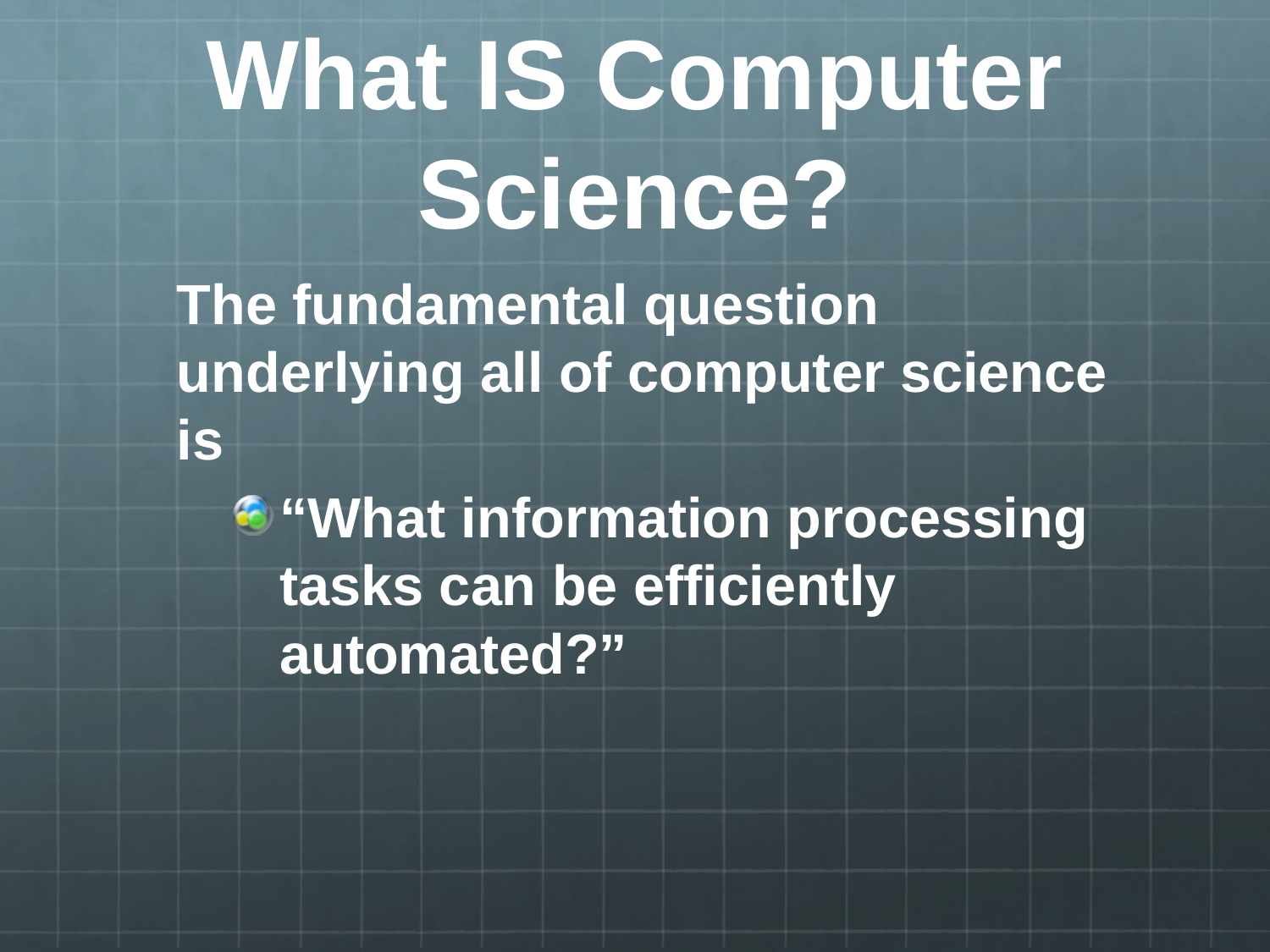

# What IS Computer Science?
The fundamental question underlying all of computer science is
“What information processing tasks can be efficiently automated?”